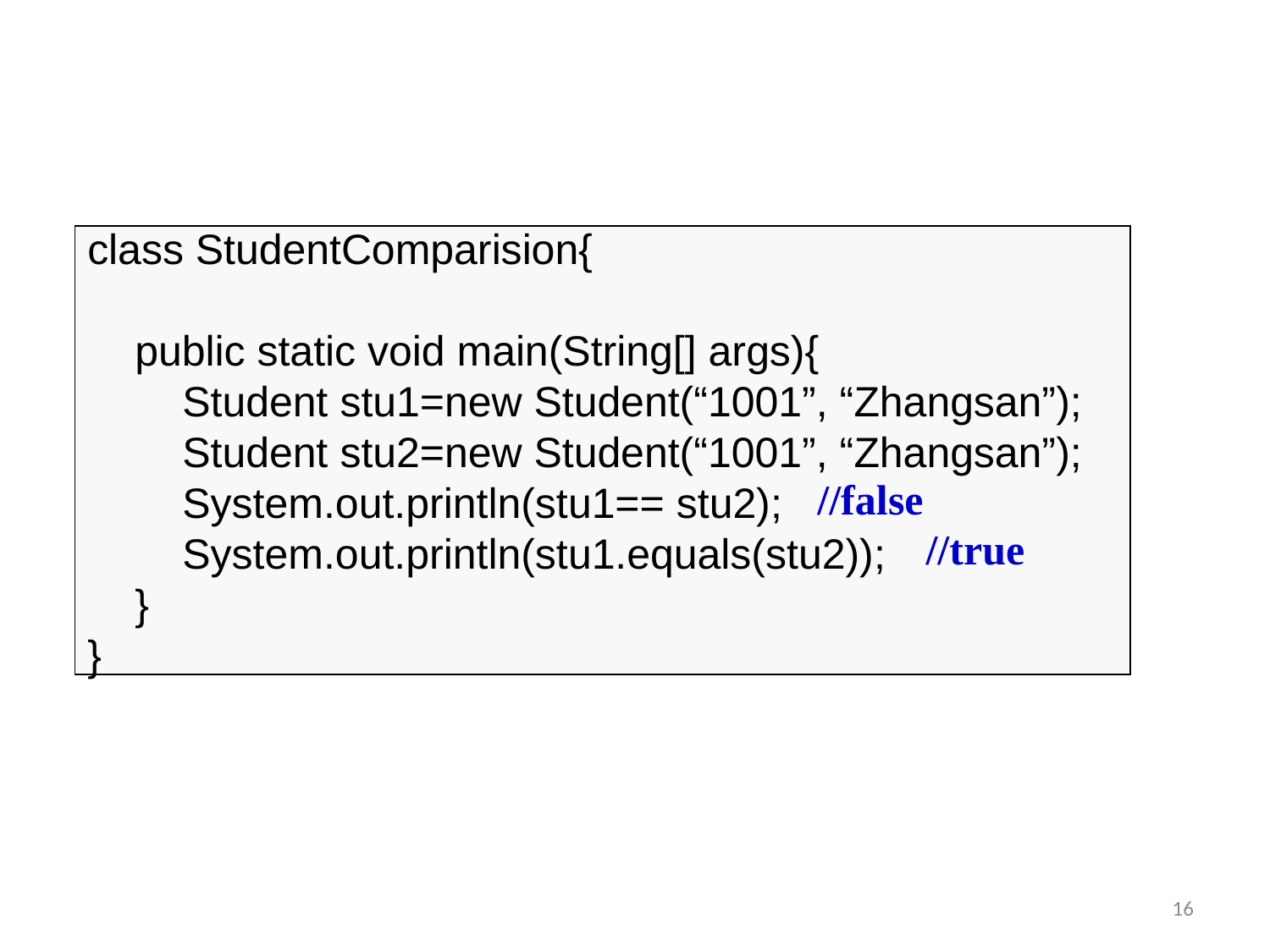

class StudentComparision{

    public static void main(String[] args){
        Student stu1=new Student(“1001”, “Zhangsan”);
        Student stu2=new Student(“1001”, “Zhangsan”);
        System.out.println(stu1== stu2);
        System.out.println(stu1.equals(stu2));
    }
}
//false
//true
16